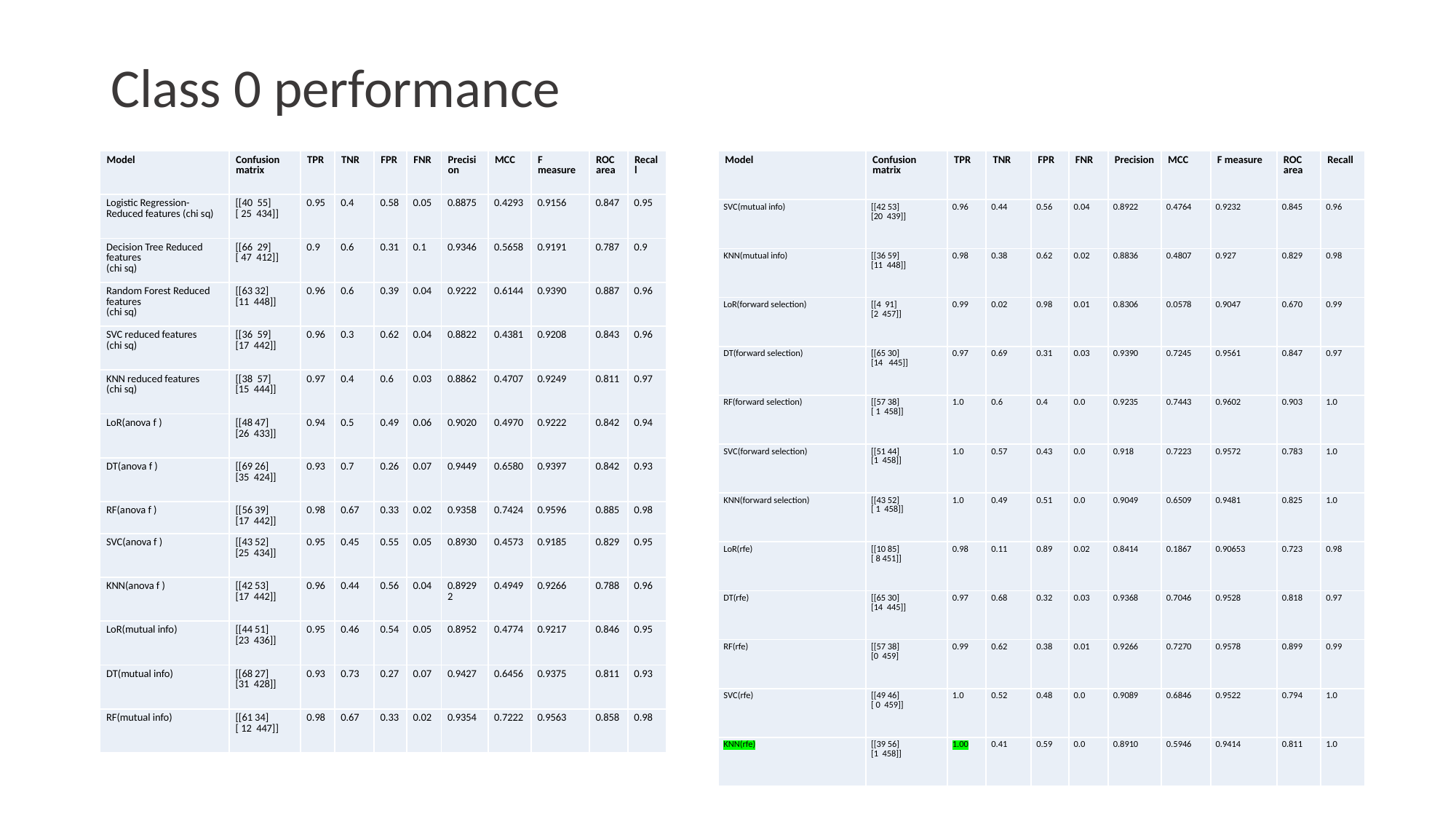

# Class 0 performance
| Model | Confusion matrix | TPR | TNR | FPR | FNR | Precision | MCC | F measure | ROC area | Recall |
| --- | --- | --- | --- | --- | --- | --- | --- | --- | --- | --- |
| Logistic Regression-Reduced features (chi sq) | [[40 55] [ 25 434]] | 0.95 | 0.4 | 0.58 | 0.05 | 0.8875 | 0.4293 | 0.9156 | 0.847 | 0.95 |
| Decision Tree Reduced features (chi sq) | [[66 29] [ 47 412]] | 0.9 | 0.6 | 0.31 | 0.1 | 0.9346 | 0.5658 | 0.9191 | 0.787 | 0.9 |
| Random Forest Reduced features (chi sq) | [[63 32] [11 448]] | 0.96 | 0.6 | 0.39 | 0.04 | 0.9222 | 0.6144 | 0.9390 | 0.887 | 0.96 |
| SVC reduced features (chi sq) | [[36 59] [17 442]] | 0.96 | 0.3 | 0.62 | 0.04 | 0.8822 | 0.4381 | 0.9208 | 0.843 | 0.96 |
| KNN reduced features (chi sq) | [[38 57] [15 444]] | 0.97 | 0.4 | 0.6 | 0.03 | 0.8862 | 0.4707 | 0.9249 | 0.811 | 0.97 |
| LoR(anova f ) | [[48 47] [26 433]] | 0.94 | 0.5 | 0.49 | 0.06 | 0.9020 | 0.4970 | 0.9222 | 0.842 | 0.94 |
| DT(anova f ) | [[69 26] [35 424]] | 0.93 | 0.7 | 0.26 | 0.07 | 0.9449 | 0.6580 | 0.9397 | 0.842 | 0.93 |
| RF(anova f ) | [[56 39] [17 442]] | 0.98 | 0.67 | 0.33 | 0.02 | 0.9358 | 0.7424 | 0.9596 | 0.885 | 0.98 |
| SVC(anova f ) | [[43 52] [25 434]] | 0.95 | 0.45 | 0.55 | 0.05 | 0.8930 | 0.4573 | 0.9185 | 0.829 | 0.95 |
| KNN(anova f ) | [[42 53] [17 442]] | 0.96 | 0.44 | 0.56 | 0.04 | 0.89292 | 0.4949 | 0.9266 | 0.788 | 0.96 |
| LoR(mutual info) | [[44 51] [23 436]] | 0.95 | 0.46 | 0.54 | 0.05 | 0.8952 | 0.4774 | 0.9217 | 0.846 | 0.95 |
| DT(mutual info) | [[68 27] [31 428]] | 0.93 | 0.73 | 0.27 | 0.07 | 0.9427 | 0.6456 | 0.9375 | 0.811 | 0.93 |
| RF(mutual info) | [[61 34] [ 12 447]] | 0.98 | 0.67 | 0.33 | 0.02 | 0.9354 | 0.7222 | 0.9563 | 0.858 | 0.98 |
| Model | Confusion matrix | TPR | TNR | FPR | FNR | Precision | MCC | F measure | ROC area | Recall |
| --- | --- | --- | --- | --- | --- | --- | --- | --- | --- | --- |
| SVC(mutual info) | [[42 53] [20 439]] | 0.96 | 0.44 | 0.56 | 0.04 | 0.8922 | 0.4764 | 0.9232 | 0.845 | 0.96 |
| KNN(mutual info) | [[36 59] [11 448]] | 0.98 | 0.38 | 0.62 | 0.02 | 0.8836 | 0.4807 | 0.927 | 0.829 | 0.98 |
| LoR(forward selection) | [[4 91] [2 457]] | 0.99 | 0.02 | 0.98 | 0.01 | 0.8306 | 0.0578 | 0.9047 | 0.670 | 0.99 |
| DT(forward selection) | [[65 30] [14 445]] | 0.97 | 0.69 | 0.31 | 0.03 | 0.9390 | 0.7245 | 0.9561 | 0.847 | 0.97 |
| RF(forward selection) | [[57 38] [ 1 458]] | 1.0 | 0.6 | 0.4 | 0.0 | 0.9235 | 0.7443 | 0.9602 | 0.903 | 1.0 |
| SVC(forward selection) | [[51 44] [1 458]] | 1.0 | 0.57 | 0.43 | 0.0 | 0.918 | 0.7223 | 0.9572 | 0.783 | 1.0 |
| KNN(forward selection) | [[43 52] [ 1 458]] | 1.0 | 0.49 | 0.51 | 0.0 | 0.9049 | 0.6509 | 0.9481 | 0.825 | 1.0 |
| LoR(rfe) | [[10 85] [ 8 451]] | 0.98 | 0.11 | 0.89 | 0.02 | 0.8414 | 0.1867 | 0.90653 | 0.723 | 0.98 |
| DT(rfe) | [[65 30] [14 445]] | 0.97 | 0.68 | 0.32 | 0.03 | 0.9368 | 0.7046 | 0.9528 | 0.818 | 0.97 |
| RF(rfe) | [[57 38] [0 459] | 0.99 | 0.62 | 0.38 | 0.01 | 0.9266 | 0.7270 | 0.9578 | 0.899 | 0.99 |
| SVC(rfe) | [[49 46] [ 0 459]] | 1.0 | 0.52 | 0.48 | 0.0 | 0.9089 | 0.6846 | 0.9522 | 0.794 | 1.0 |
| KNN(rfe) | [[39 56] [1 458]] | 1.00 | 0.41 | 0.59 | 0.0 | 0.8910 | 0.5946 | 0.9414 | 0.811 | 1.0 |